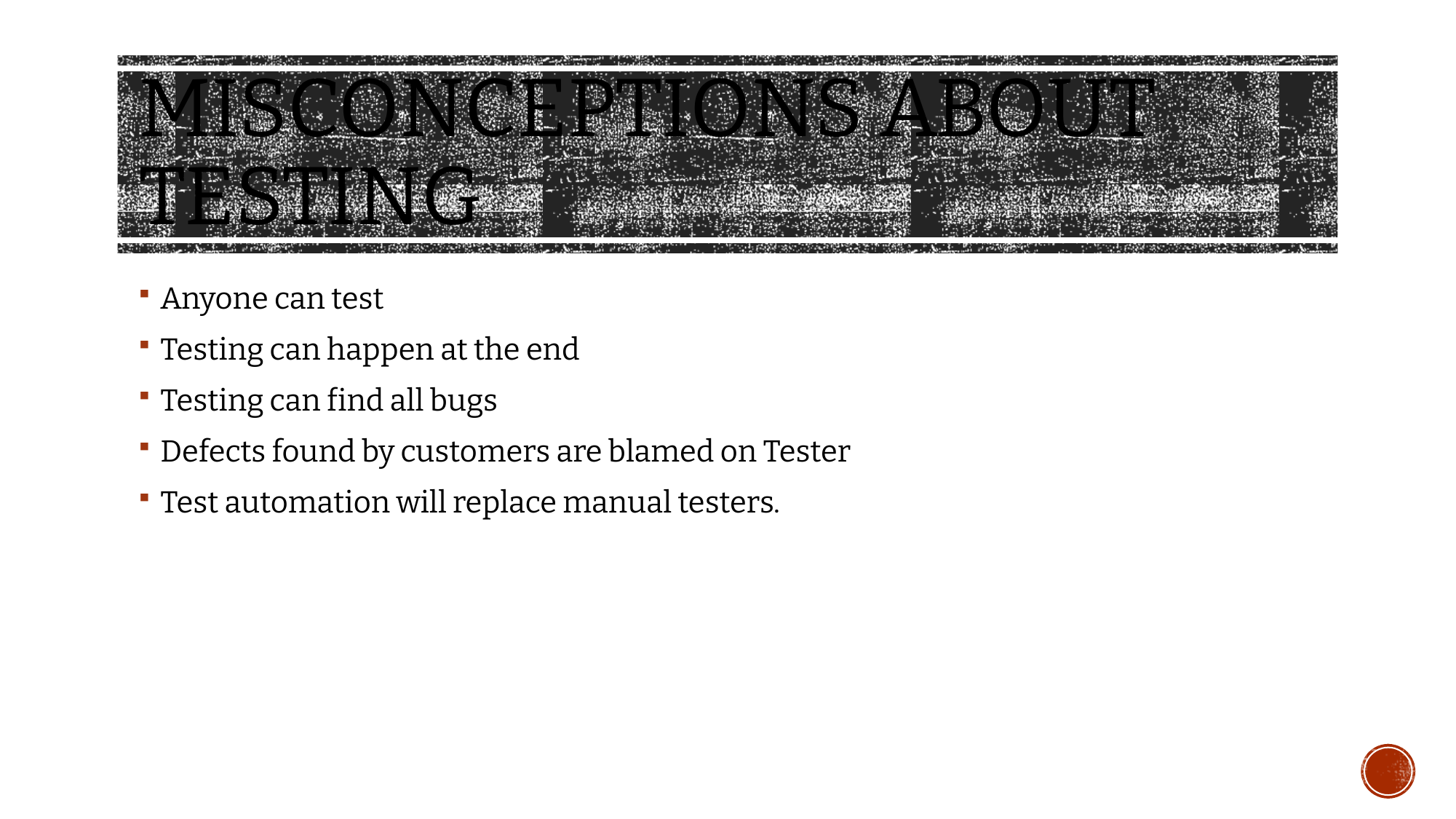

# Misconceptions about Testing

Anyone can test
Testing can happen at the end
Testing can find all bugs
Defects found by customers are blamed on Tester
Test automation will replace manual testers.

Eng. Ashraf Alsmadi
14